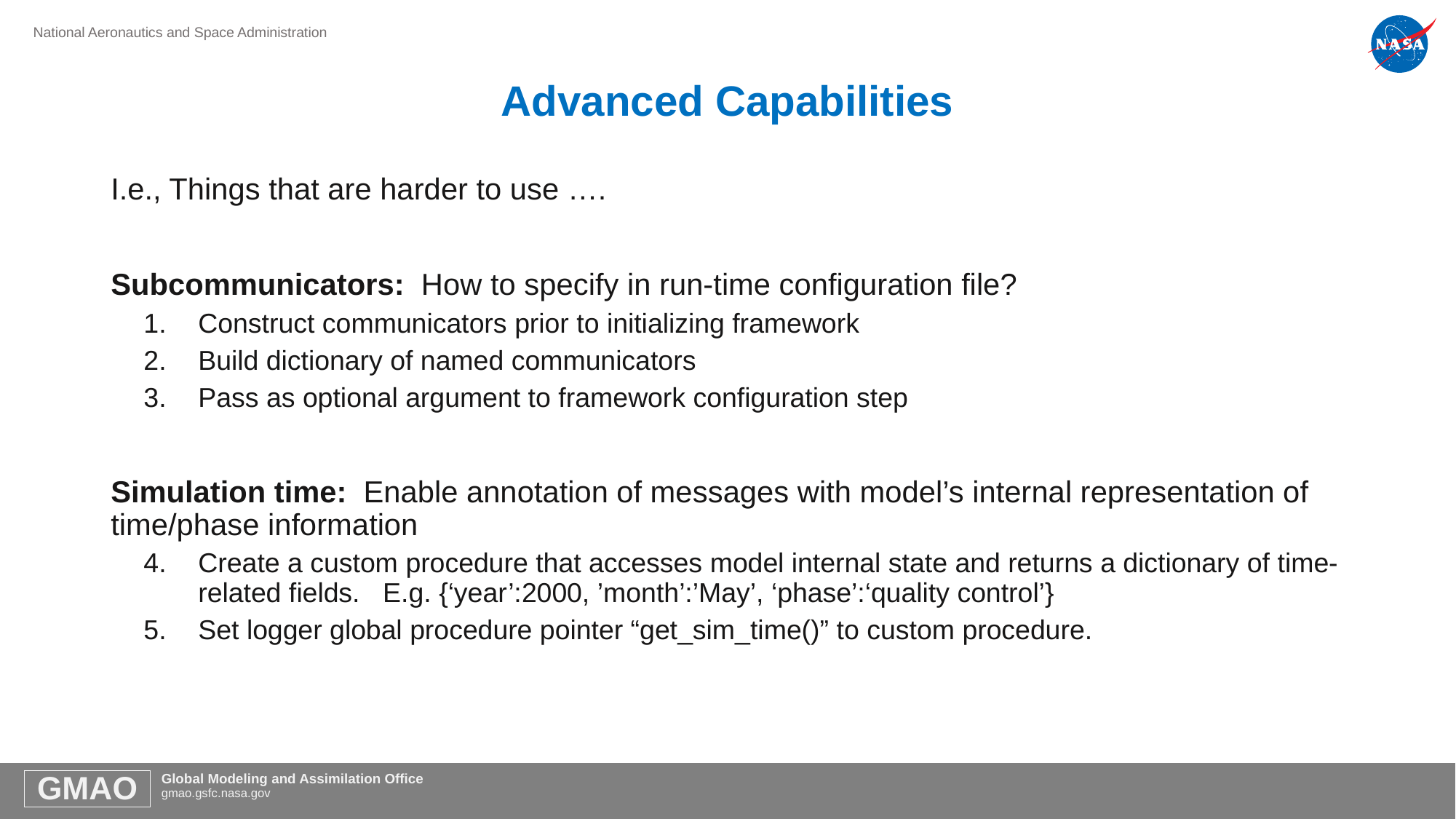

# Advanced Capabilities
I.e., Things that are harder to use ….

Subcommunicators:  How to specify in run-time configuration file?
Construct communicators prior to initializing framework
Build dictionary of named communicators
Pass as optional argument to framework configuration step

Simulation time:  Enable annotation of messages with model’s internal representation of time/phase information
Create a custom procedure that accesses model internal state and returns a dictionary of time-related fields.   E.g. {‘year’:2000, ’month’:’May’, ‘phase’:‘quality control’}
Set logger global procedure pointer “get_sim_time()” to custom procedure.